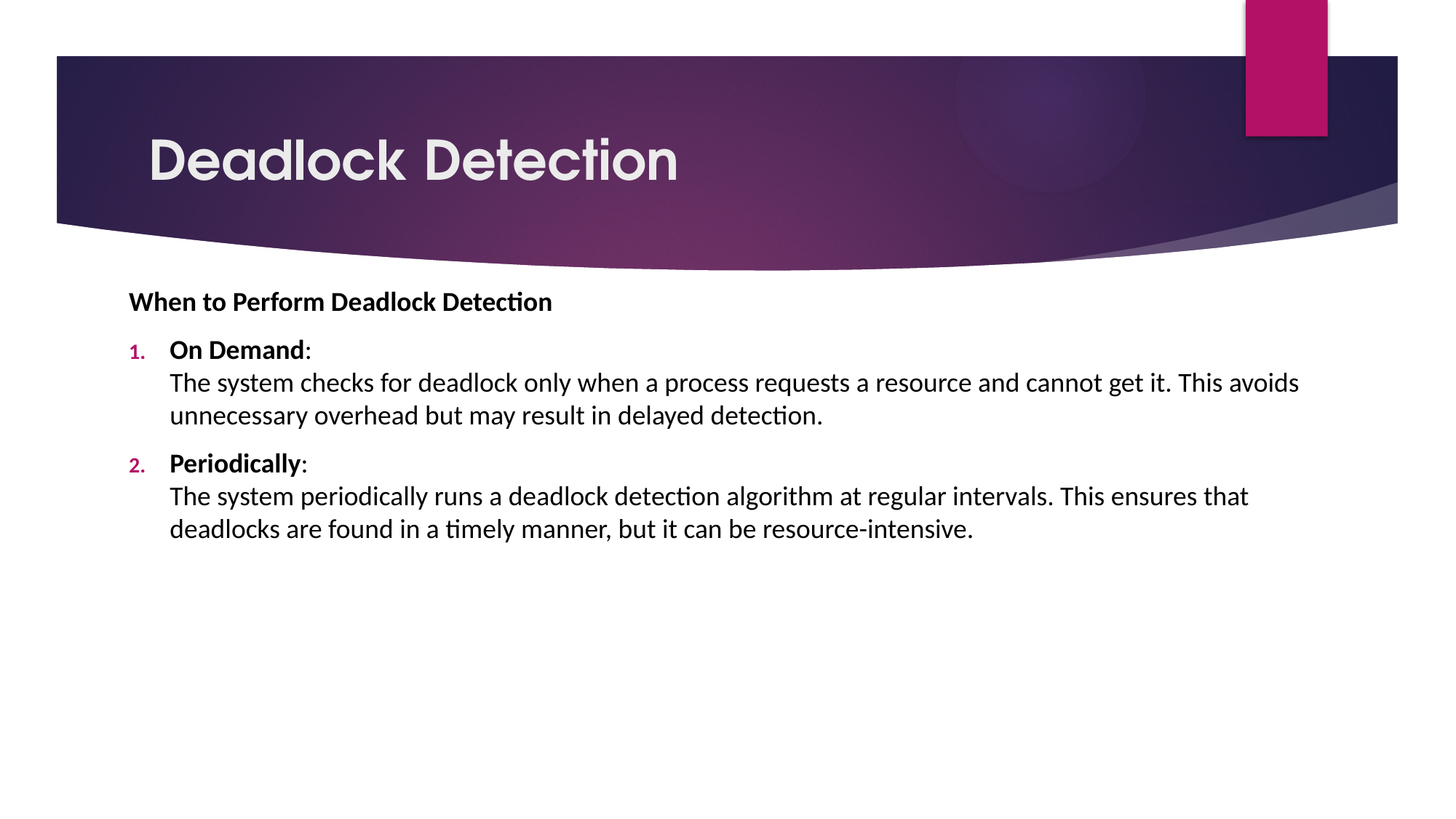

# Deadlock Detection
When to Perform Deadlock Detection
On Demand:
The system checks for deadlock only when a process requests a resource and cannot get it. This avoids unnecessary overhead but may result in delayed detection.
Periodically:
The system periodically runs a deadlock detection algorithm at regular intervals. This ensures that deadlocks are found in a timely manner, but it can be resource-intensive.